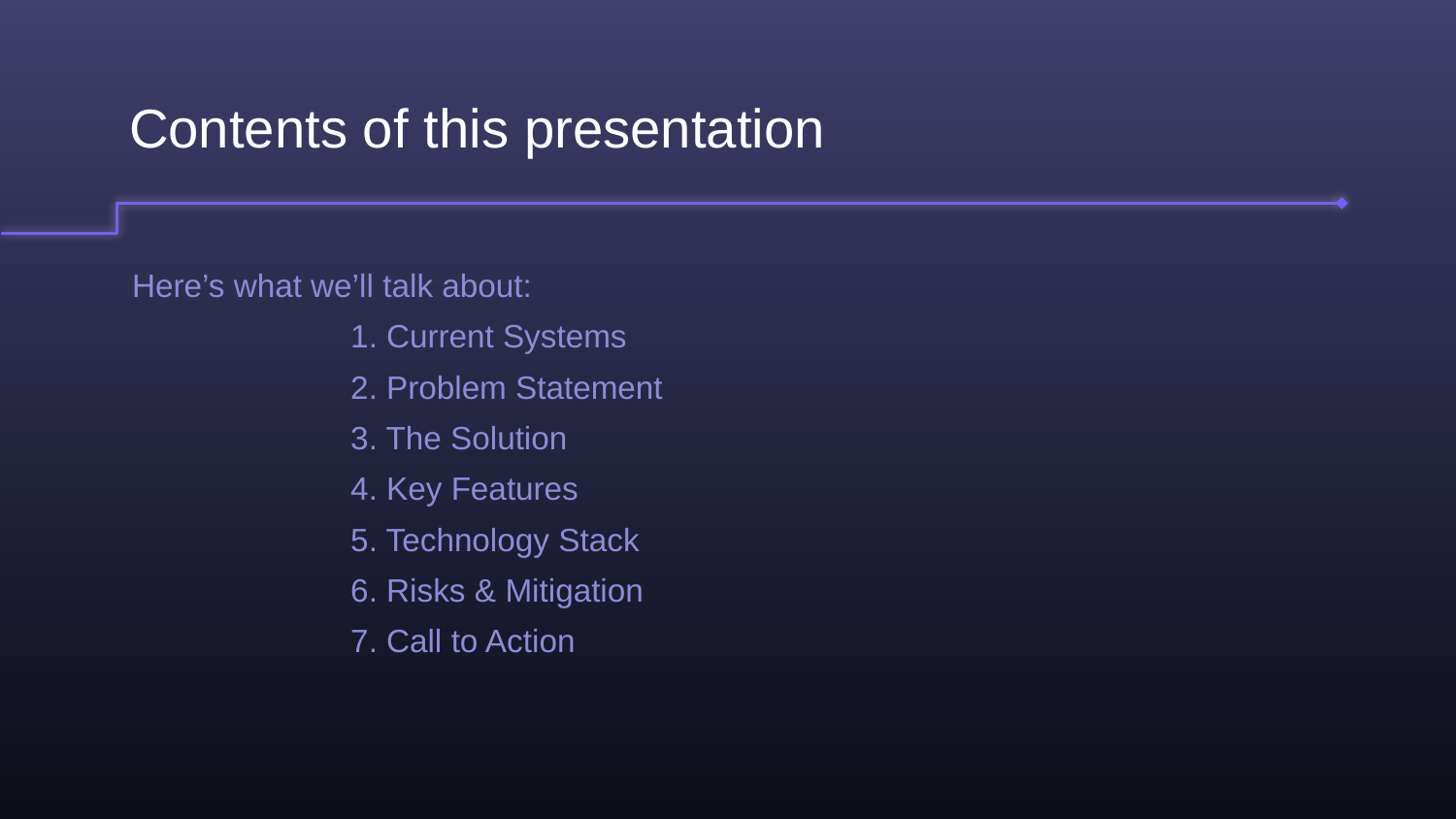

# Contents of this presentation
Here’s what we’ll talk about:
1. Current Systems
2. Problem Statement
3. The Solution
4. Key Features
5. Technology Stack
6. Risks & Mitigation
7. Call to Action